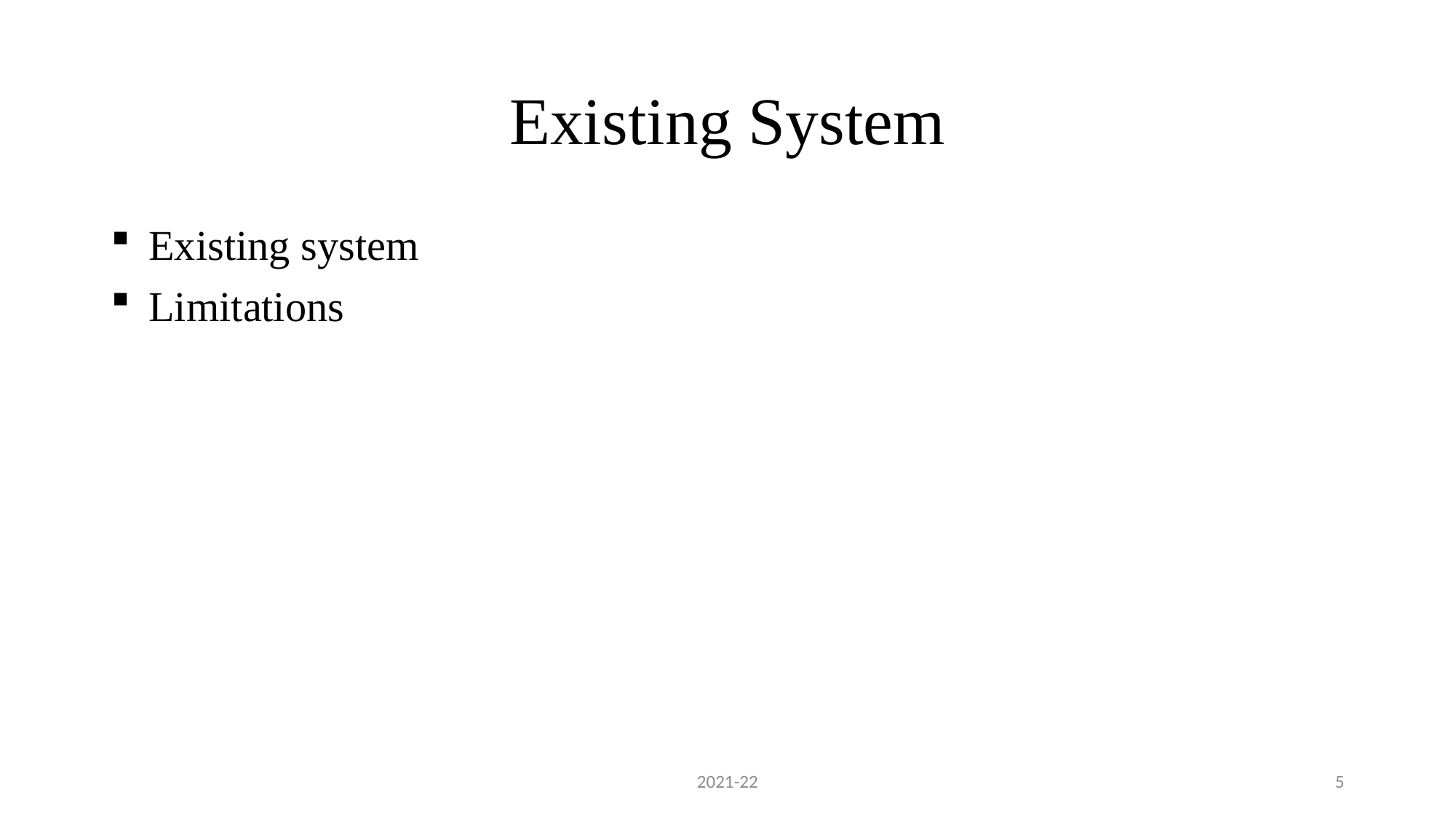

# Existing System
 Existing system
 Limitations
2021-22
5